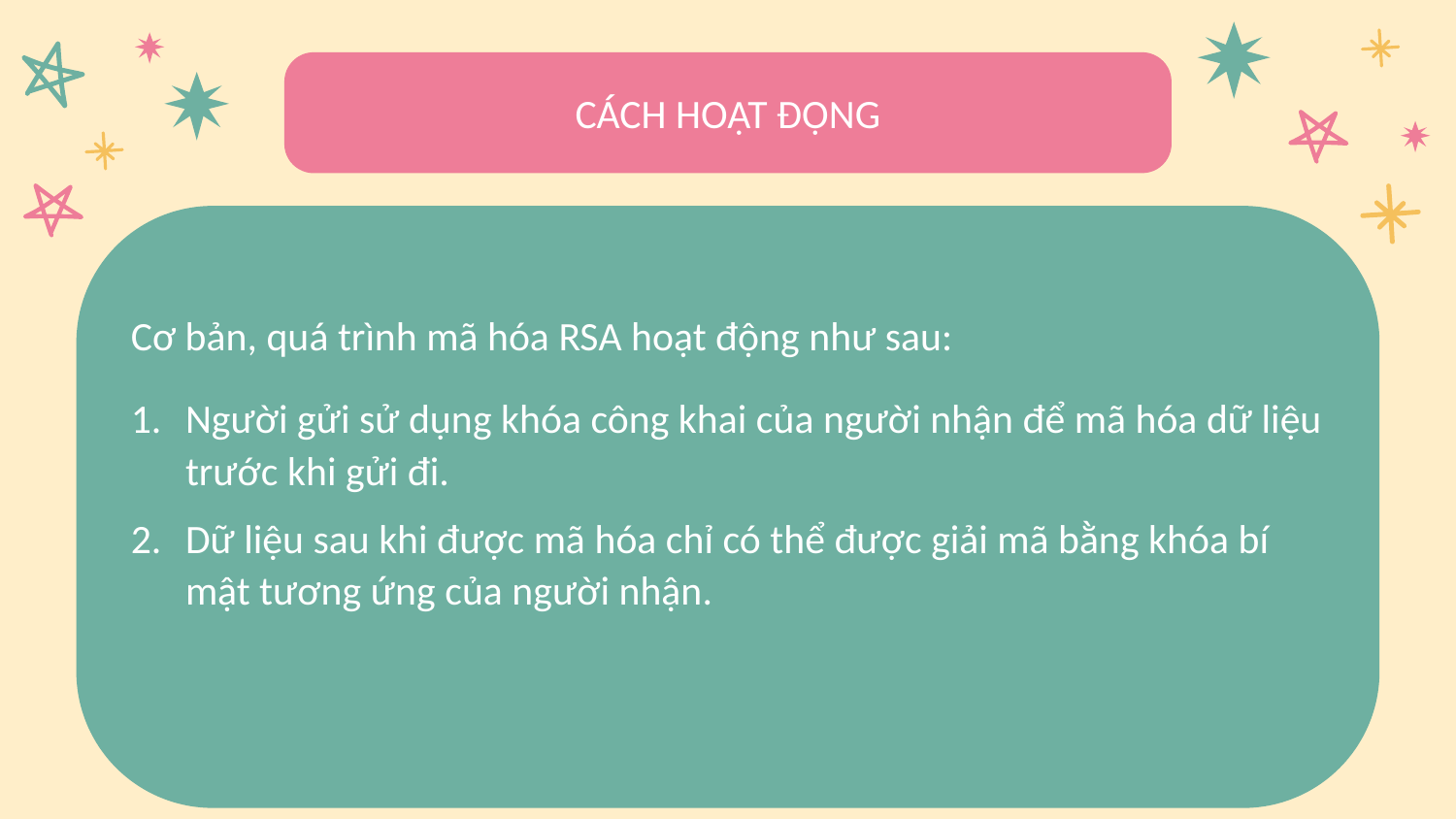

CÁCH HOẠT ĐỘNG
Cơ bản, quá trình mã hóa RSA hoạt động như sau:
Người gửi sử dụng khóa công khai của người nhận để mã hóa dữ liệu trước khi gửi đi.
Dữ liệu sau khi được mã hóa chỉ có thể được giải mã bằng khóa bí mật tương ứng của người nhận.